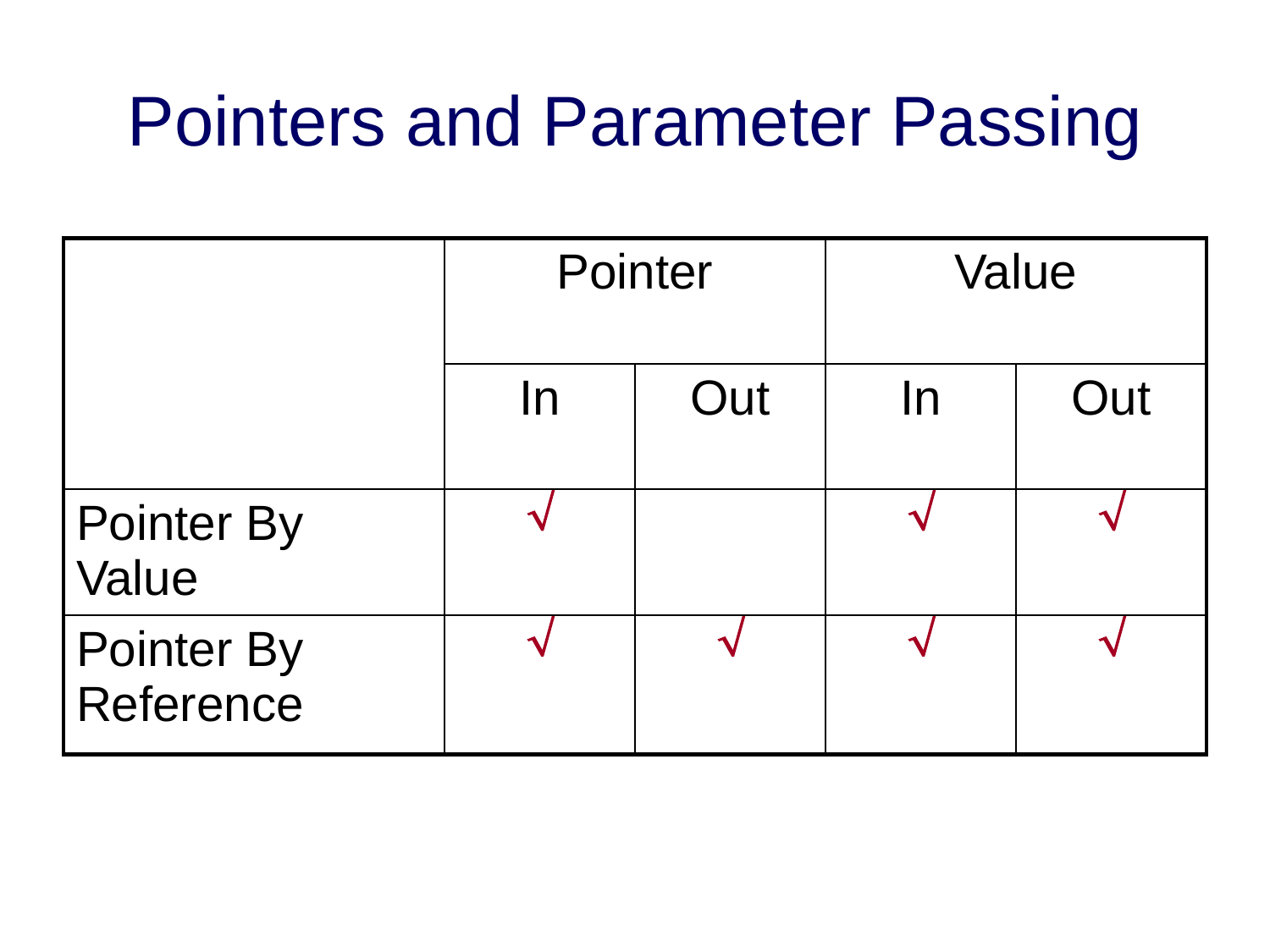

# Pointers and Parameter Passing
|  | Pointer |  | Value |  |
| --- | --- | --- | --- | --- |
|  | In | Out | In | Out |
| Pointer By Value | √ |  | √ | √ |
| Pointer By Reference | √ | √ | √ | √ |